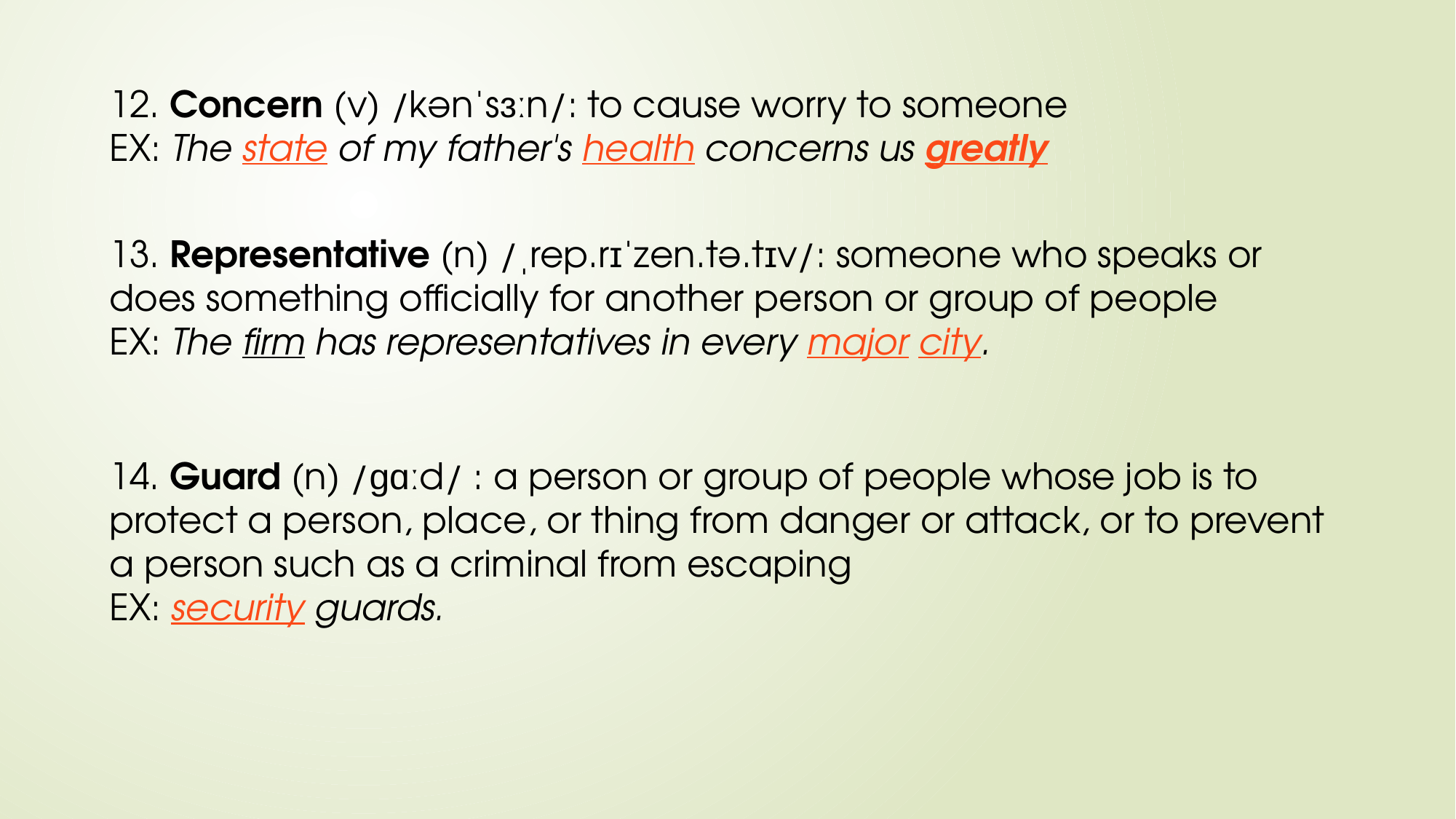

12. Concern (v) /kənˈsɜːn/: to cause worry to someone
EX: The state of my father's health concerns us greatly
13. Representative (n) /ˌrep.rɪˈzen.tə.tɪv/: someone who speaks or does something officially for another person or group of people
EX: The firm has representatives in every major city.
14. Guard (n) /ɡɑːd/ : a person or group of people whose job is to protect a person, place, or thing from danger or attack, or to prevent a person such as a criminal from escaping
EX: security guards.